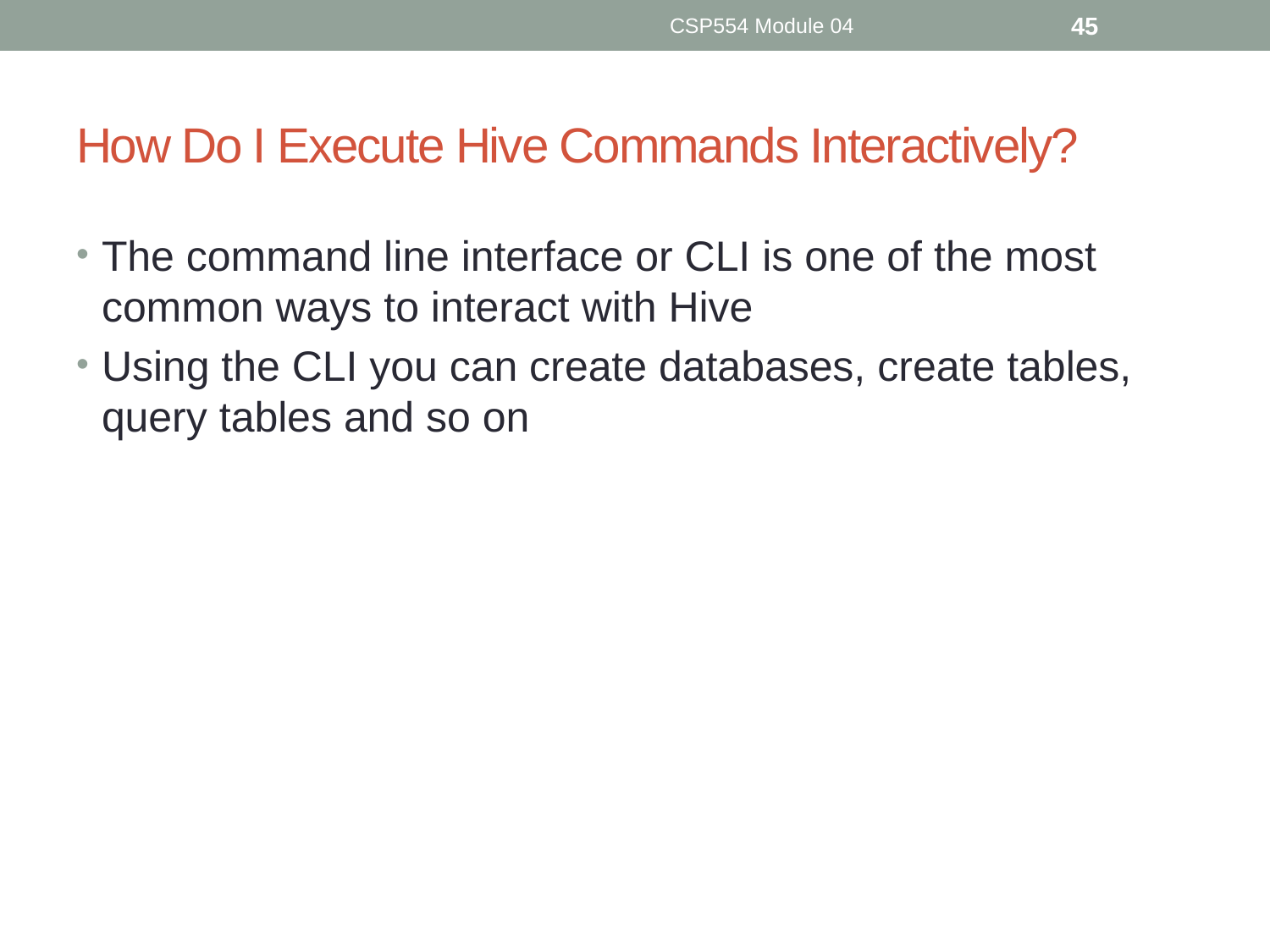

CSP554 Module 04
45
# How Do I Execute Hive Commands Interactively?
The command line interface or CLI is one of the most common ways to interact with Hive
Using the CLI you can create databases, create tables, query tables and so on